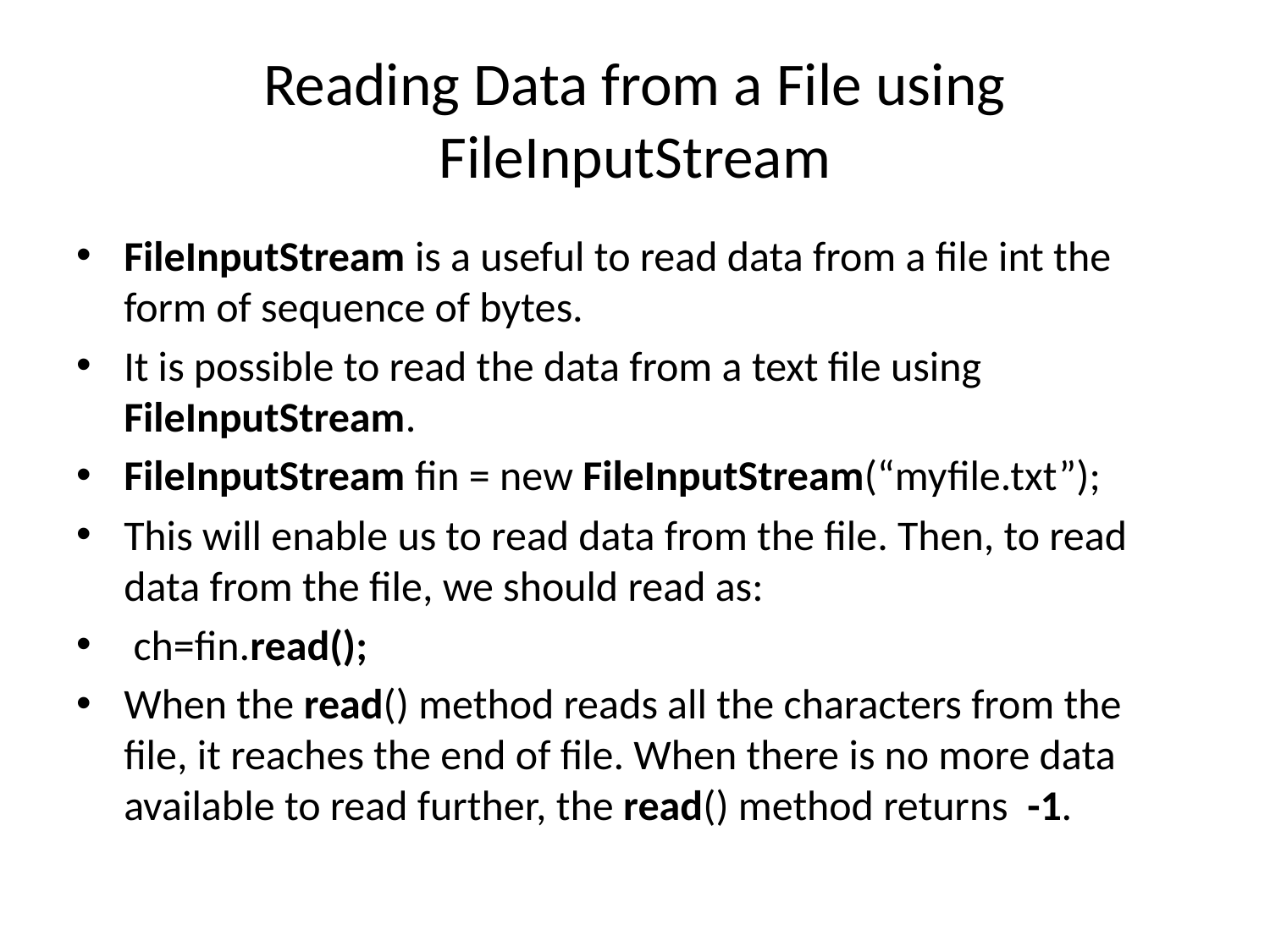

# Reading Data from a File using FileInputStream
FileInputStream is a useful to read data from a file int the form of sequence of bytes.
It is possible to read the data from a text file using FileInputStream.
FileInputStream fin = new FileInputStream(“myfile.txt”);
This will enable us to read data from the file. Then, to read data from the file, we should read as:
 ch=fin.read();
When the read() method reads all the characters from the file, it reaches the end of file. When there is no more data available to read further, the read() method returns  -1.